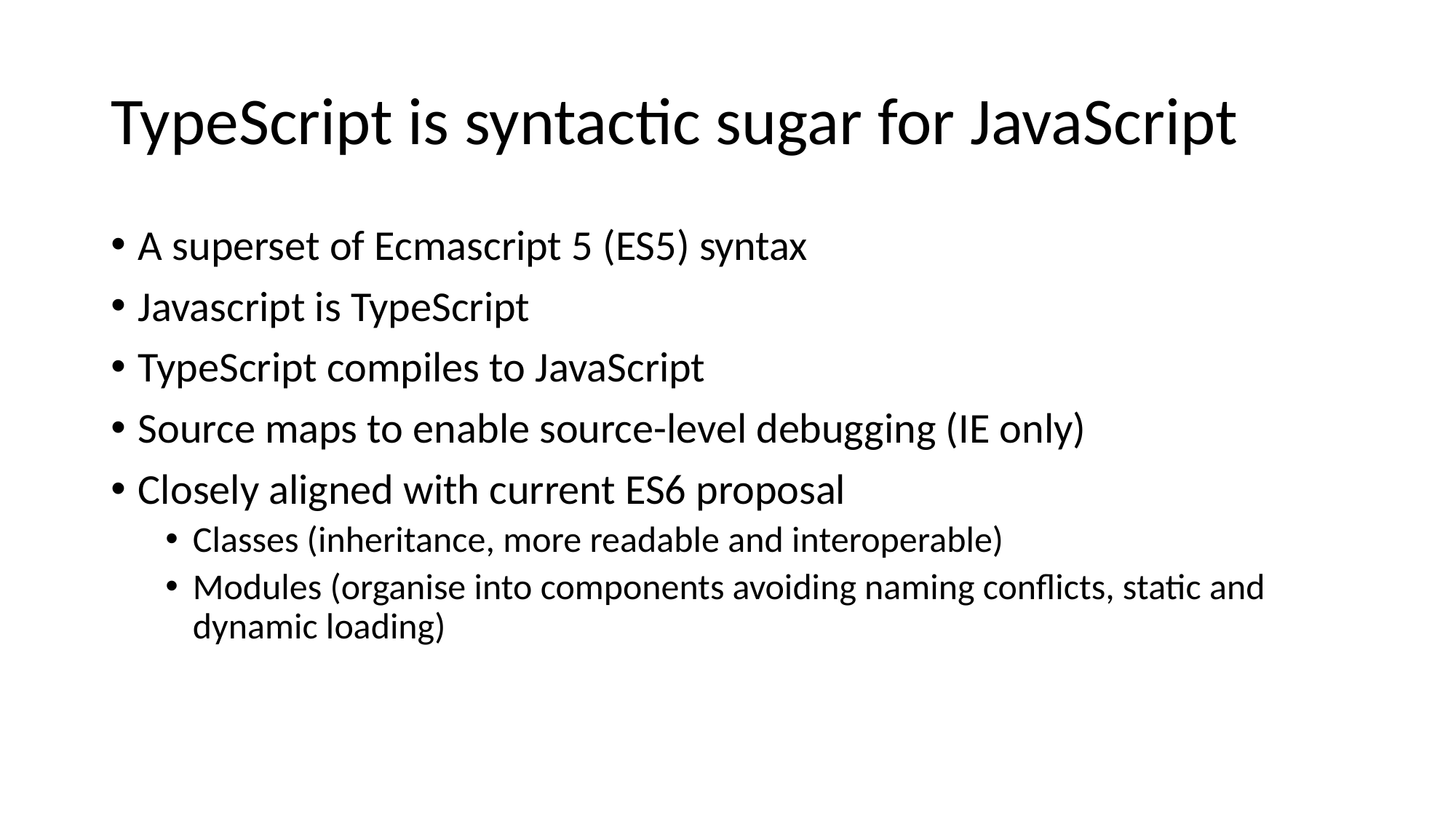

# TypeScript is syntactic sugar for JavaScript
A superset of Ecmascript 5 (ES5) syntax
Javascript is TypeScript
TypeScript compiles to JavaScript
Source maps to enable source-level debugging (IE only)
Closely aligned with current ES6 proposal
Classes (inheritance, more readable and interoperable)
Modules (organise into components avoiding naming conflicts, static and dynamic loading)